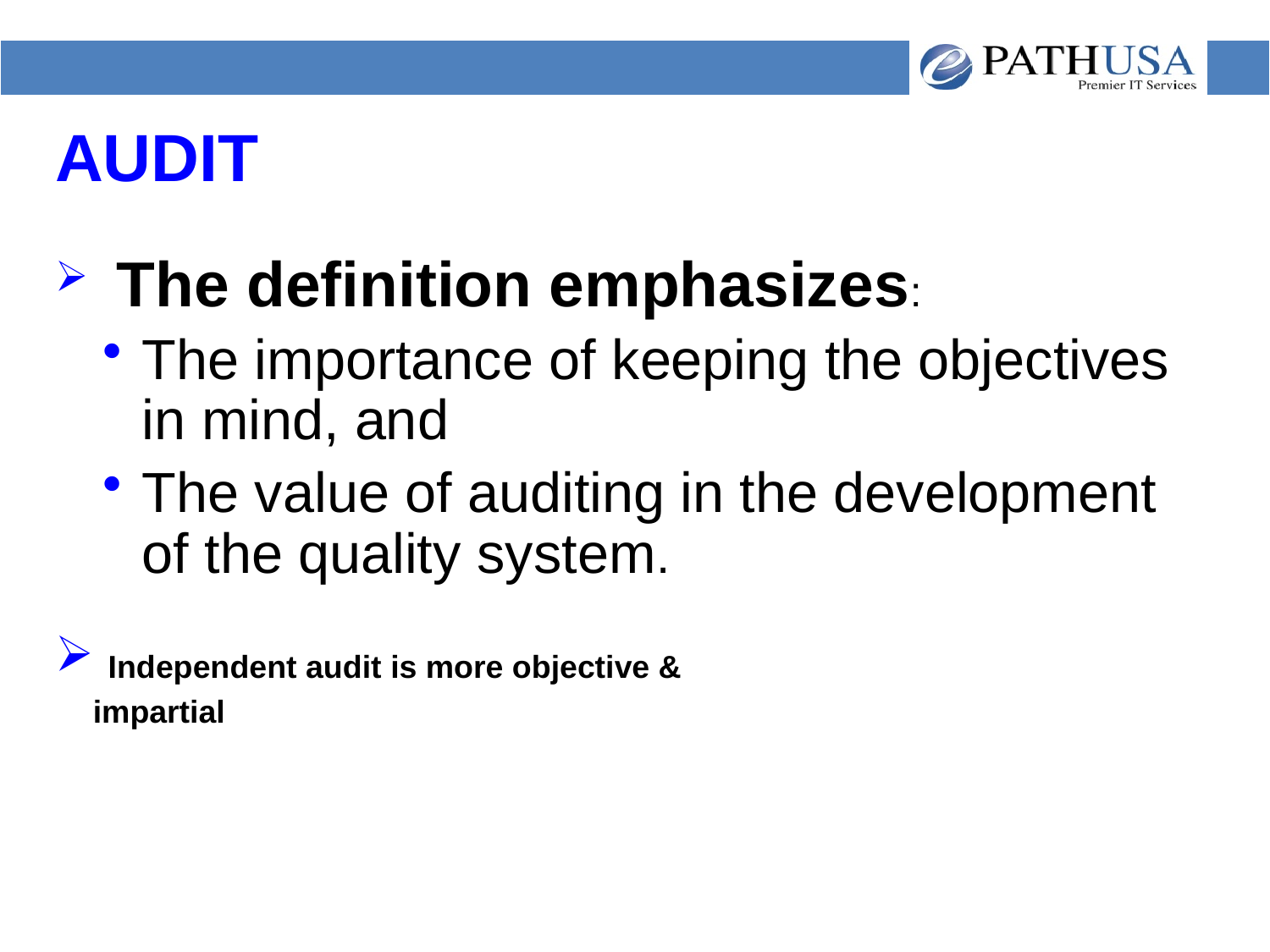

# AUDIT
  The definition emphasizes:
The importance of keeping the objectives in mind, and
The value of auditing in the development of the quality system.

 Independent audit is more objective &
	impartial